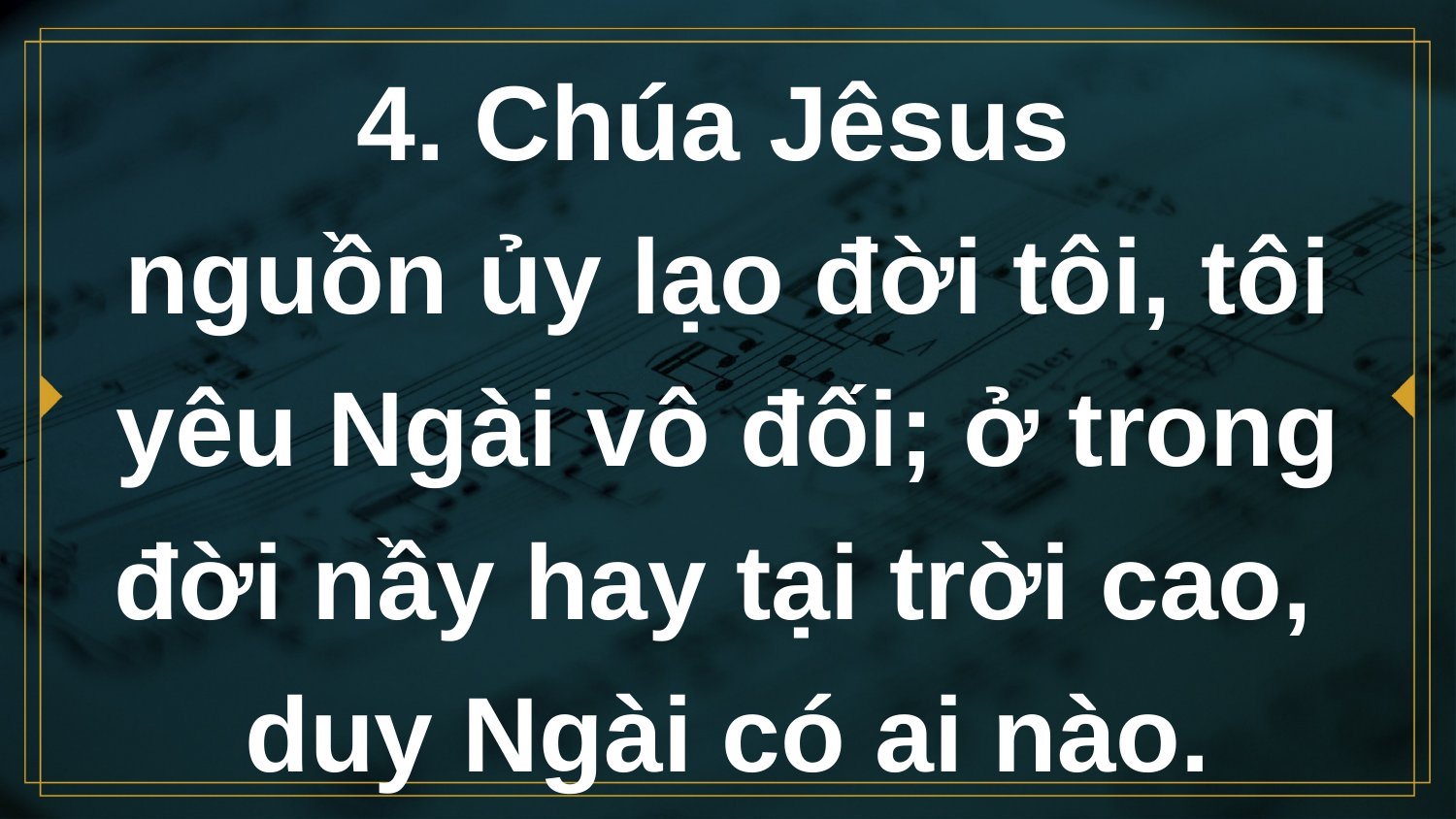

# 4. Chúa Jêsus nguồn ủy lạo đời tôi, tôi yêu Ngài vô đối; ở trong đời nầy hay tại trời cao, duy Ngài có ai nào.